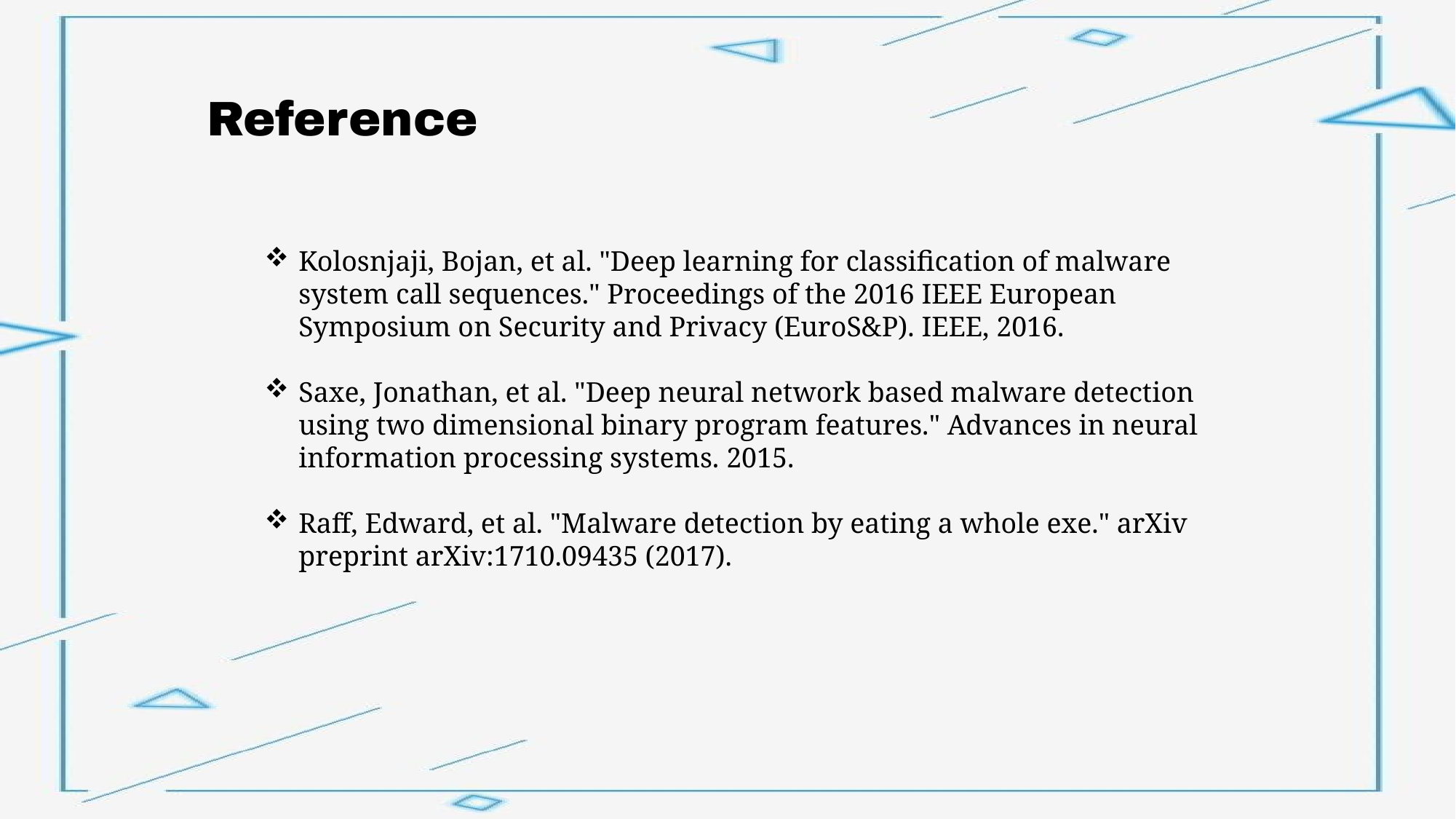

Reference
Kolosnjaji, Bojan, et al. "Deep learning for classification of malware system call sequences." Proceedings of the 2016 IEEE European Symposium on Security and Privacy (EuroS&P). IEEE, 2016.

Saxe, Jonathan, et al. "Deep neural network based malware detection using two dimensional binary program features." Advances in neural information processing systems. 2015.

Raff, Edward, et al. "Malware detection by eating a whole exe." arXiv preprint arXiv:1710.09435 (2017).